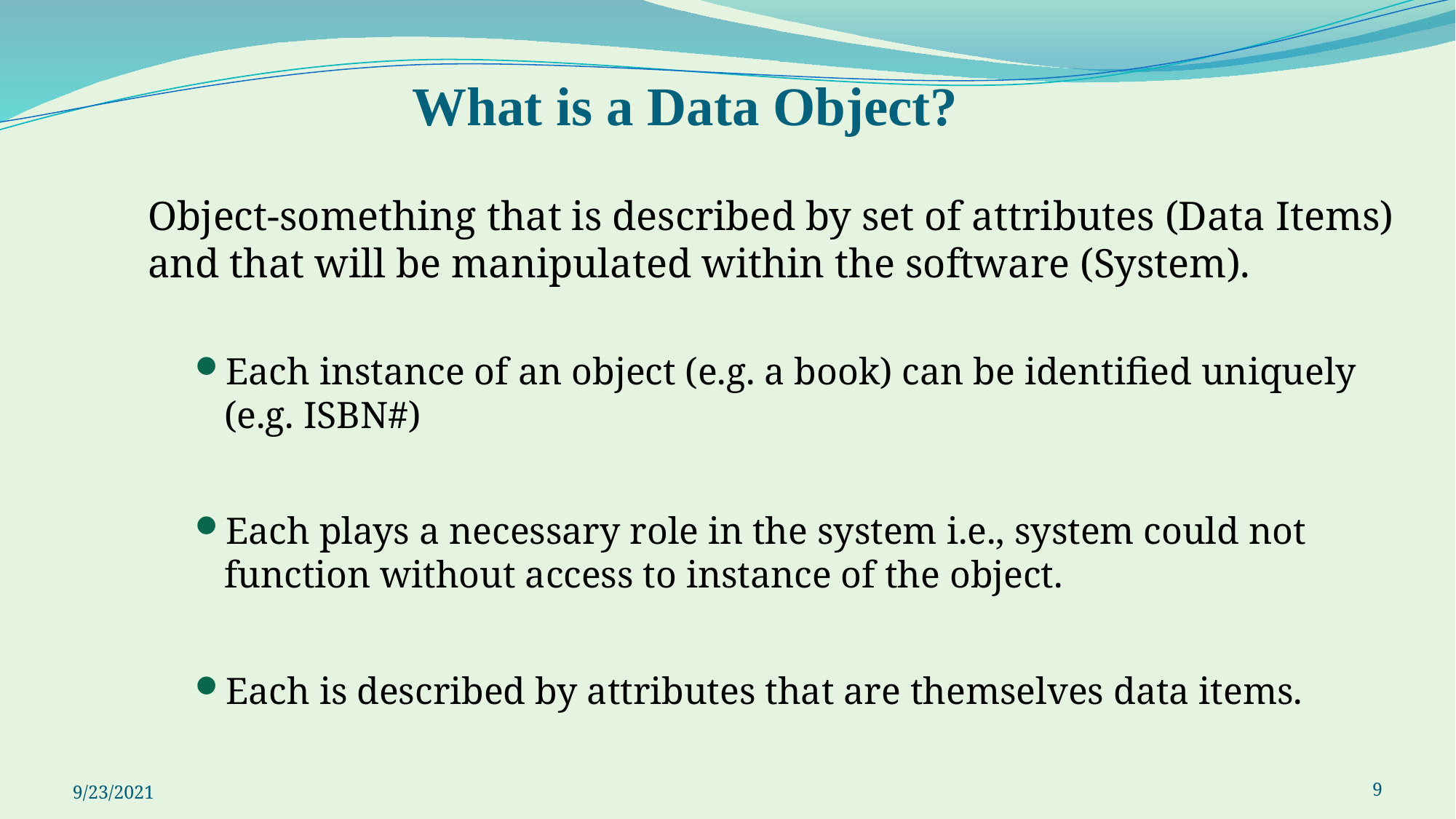

# What is a Data Object?
Object-something that is described by set of attributes (Data Items) and that will be manipulated within the software (System).

Each instance of an object (e.g. a book) can be identified uniquely (e.g. ISBN#)

Each plays a necessary role in the system i.e., system could not function without access to instance of the object.

Each is described by attributes that are themselves data items.
9/23/2021
9